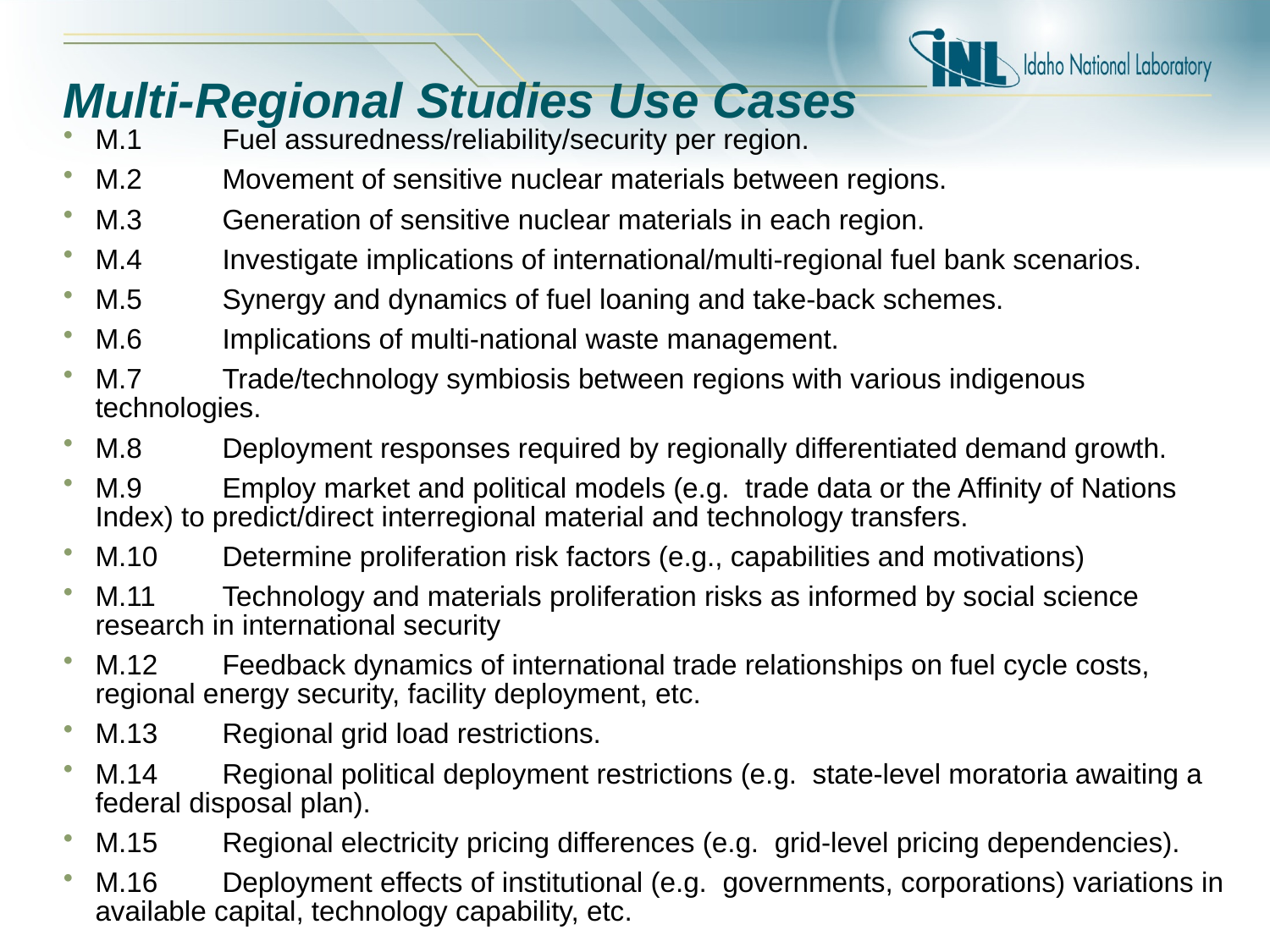

# Multi-Regional Studies Use Cases
M.1	Fuel assuredness/reliability/security per region.
M.2	Movement of sensitive nuclear materials between regions.
M.3	Generation of sensitive nuclear materials in each region.
M.4	Investigate implications of international/multi-regional fuel bank scenarios.
M.5	Synergy and dynamics of fuel loaning and take-back schemes.
M.6	Implications of multi-national waste management.
M.7	Trade/technology symbiosis between regions with various indigenous technologies.
M.8	Deployment responses required by regionally differentiated demand growth.
M.9	Employ market and political models (e.g.  trade data or the Affinity of Nations Index) to predict/direct interregional material and technology transfers.
M.10	Determine proliferation risk factors (e.g., capabilities and motivations)
M.11	Technology and materials proliferation risks as informed by social science research in international security
M.12	Feedback dynamics of international trade relationships on fuel cycle costs, regional energy security, facility deployment, etc.
M.13	Regional grid load restrictions.
M.14	Regional political deployment restrictions (e.g.  state-level moratoria awaiting a federal disposal plan).
M.15	Regional electricity pricing differences (e.g.  grid-level pricing dependencies).
M.16	Deployment effects of institutional (e.g.  governments, corporations) variations in available capital, technology capability, etc.